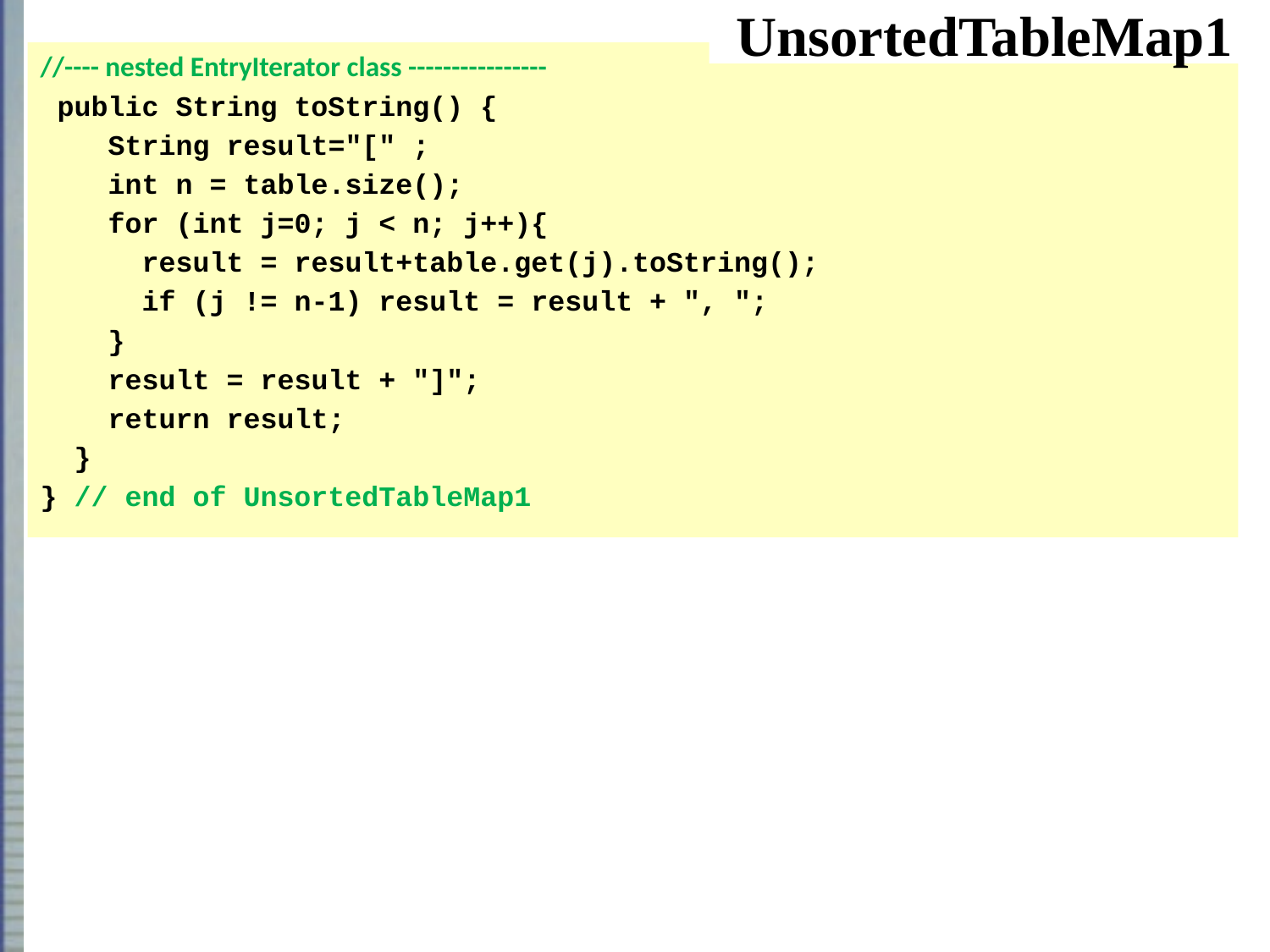

# UnsortedTableMap1
//---- nested EntryIterator class ----------------
 public String toString() {
    String result="[" ;
    int n = table.size();
    for (int j=0; j < n; j++){
      result = result+table.get(j).toString();
      if (j != n-1) result = result + ", ";
    }
    result = result + "]";
    return result;
  }
} // end of UnsortedTableMap1